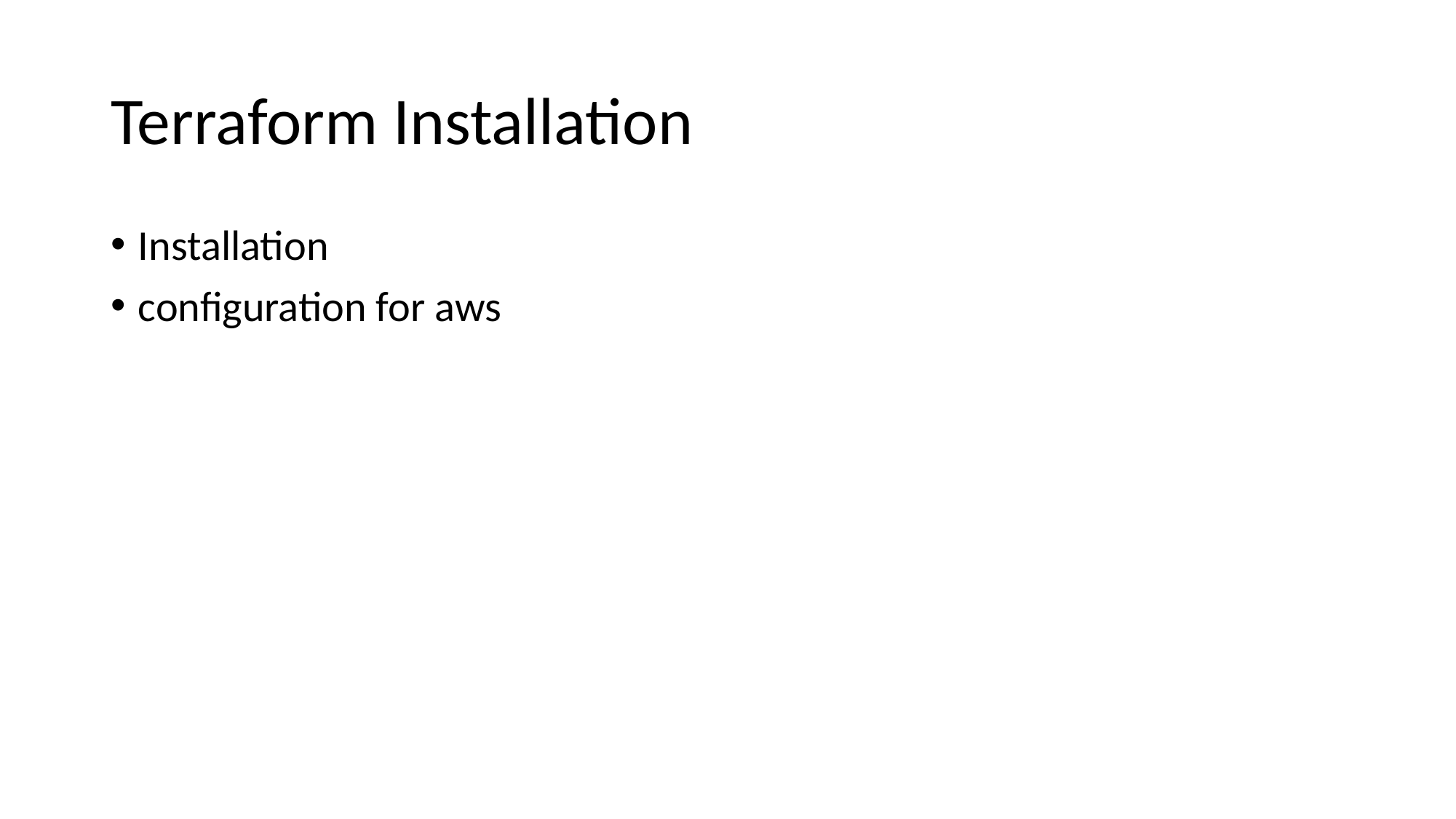

# Terraform Installation
Installation
configuration for aws